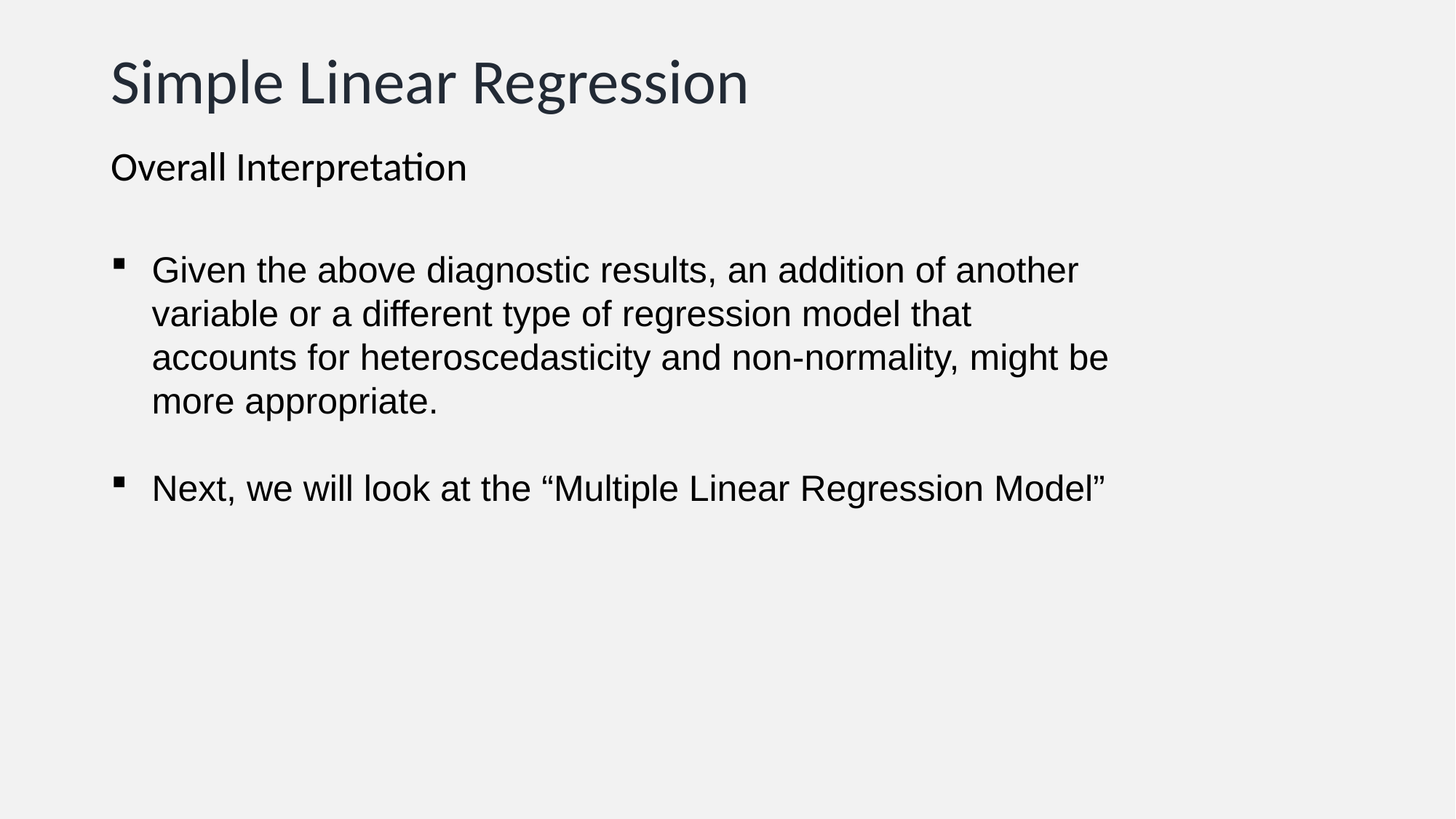

# Simple Linear Regression
Overall Interpretation
Given the above diagnostic results, an addition of another variable or a different type of regression model that accounts for heteroscedasticity and non-normality, might be more appropriate.

Next, we will look at the “Multiple Linear Regression Model”